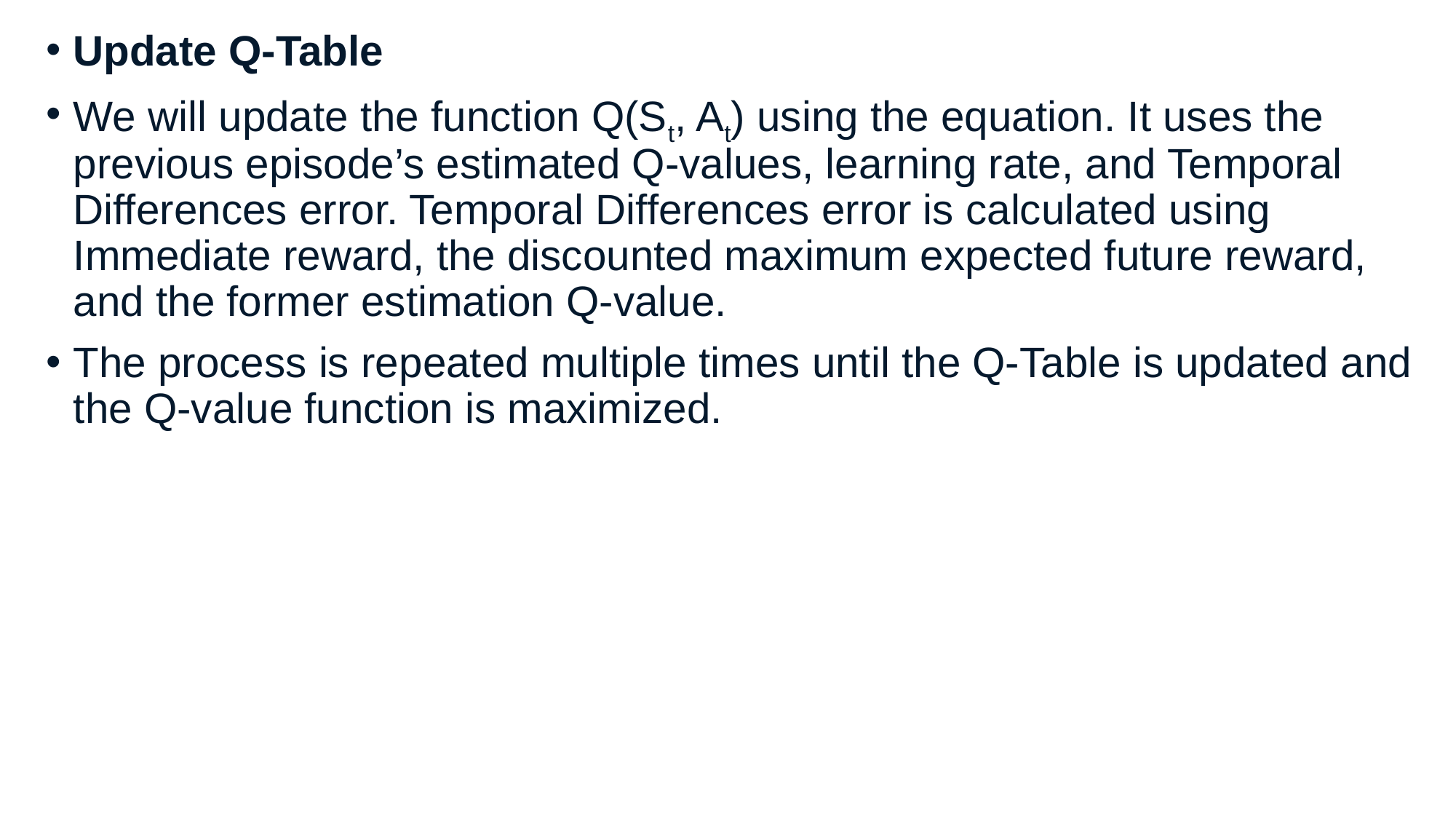

Update Q-Table
We will update the function Q(St, At) using the equation. It uses the previous episode’s estimated Q-values, learning rate, and Temporal Differences error. Temporal Differences error is calculated using Immediate reward, the discounted maximum expected future reward, and the former estimation Q-value.
The process is repeated multiple times until the Q-Table is updated and the Q-value function is maximized.